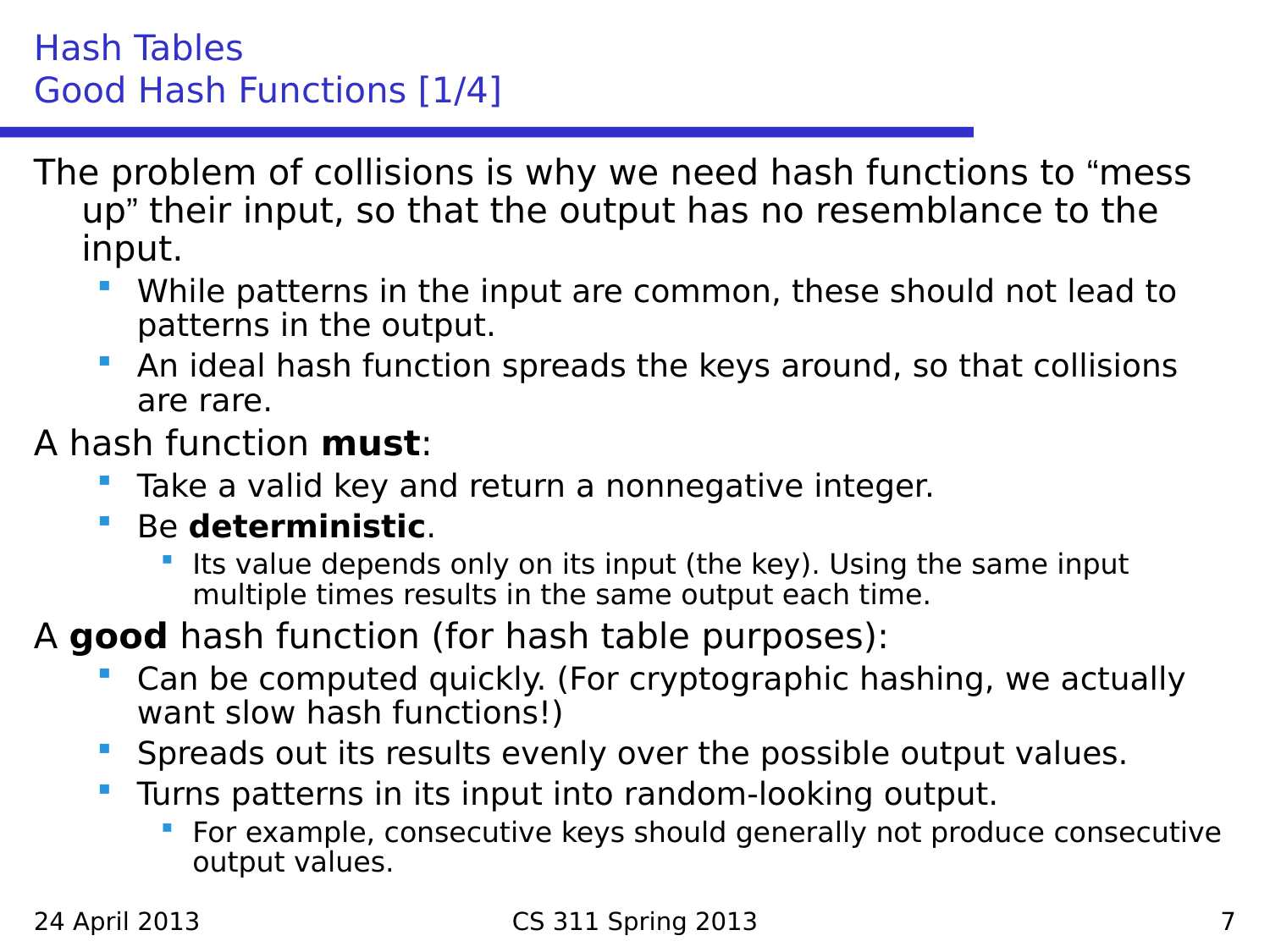

# Hash Tables Good Hash Functions [1/4]
The problem of collisions is why we need hash functions to “mess up” their input, so that the output has no resemblance to the input.
While patterns in the input are common, these should not lead to patterns in the output.
An ideal hash function spreads the keys around, so that collisions are rare.
A hash function must:
Take a valid key and return a nonnegative integer.
Be deterministic.
Its value depends only on its input (the key). Using the same input multiple times results in the same output each time.
A good hash function (for hash table purposes):
Can be computed quickly. (For cryptographic hashing, we actually want slow hash functions!)
Spreads out its results evenly over the possible output values.
Turns patterns in its input into random-looking output.
For example, consecutive keys should generally not produce consecutive output values.
24 April 2013
CS 311 Spring 2013
7